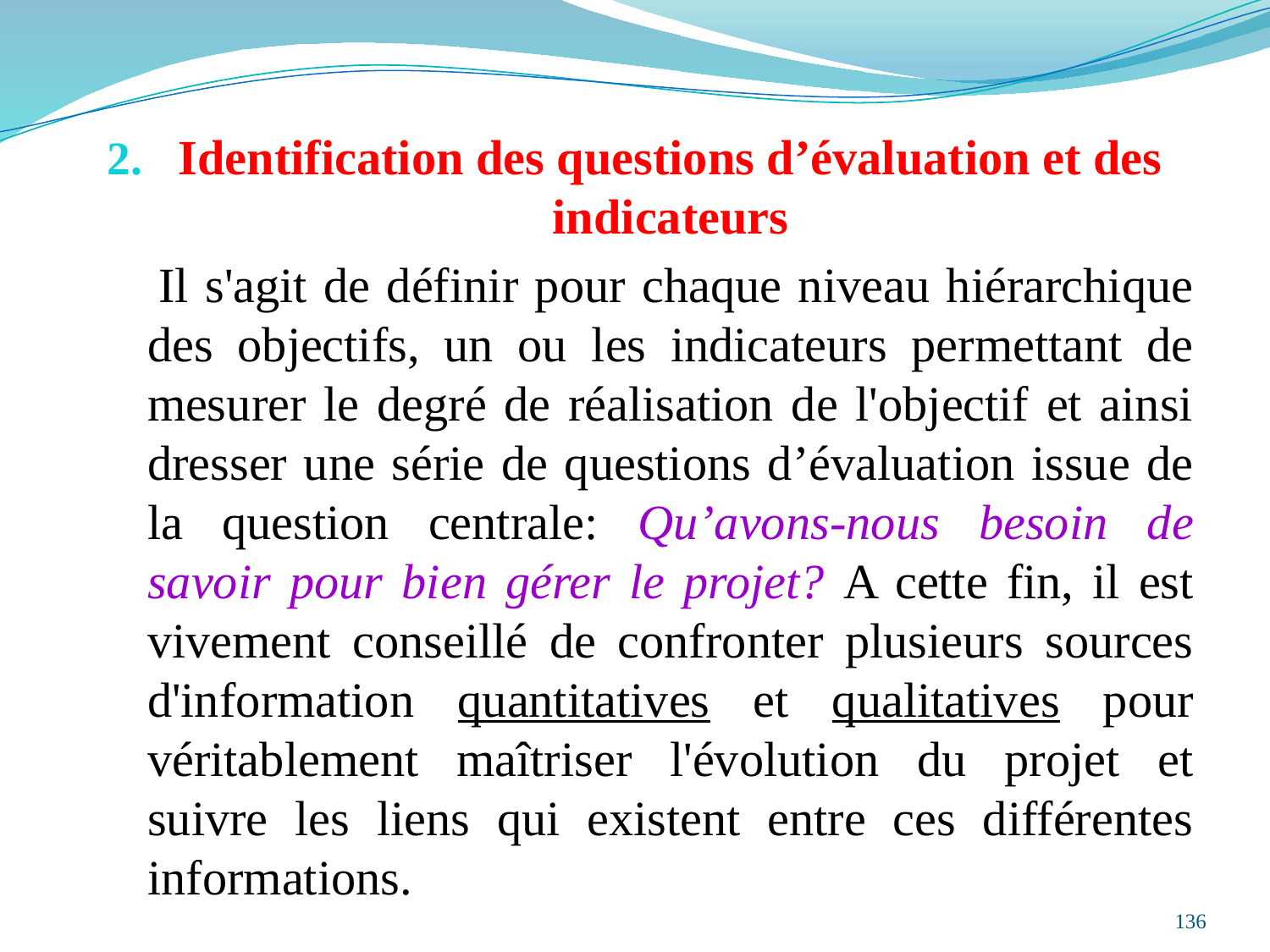

Identification des questions d’évaluation et des indicateurs
     Il s'agit de définir pour chaque niveau hiérarchique des objectifs, un ou les indicateurs permettant de mesurer le degré de réalisation de l'objectif et ainsi dresser une série de questions d’évaluation issue de la question centrale: Qu’avons-nous besoin de savoir pour bien gérer le projet? A cette fin, il est vivement conseillé de confronter plusieurs sources d'information quantitatives et qualitatives pour véritablement maîtriser l'évolution du projet et suivre les liens qui existent entre ces différentes informations.
136